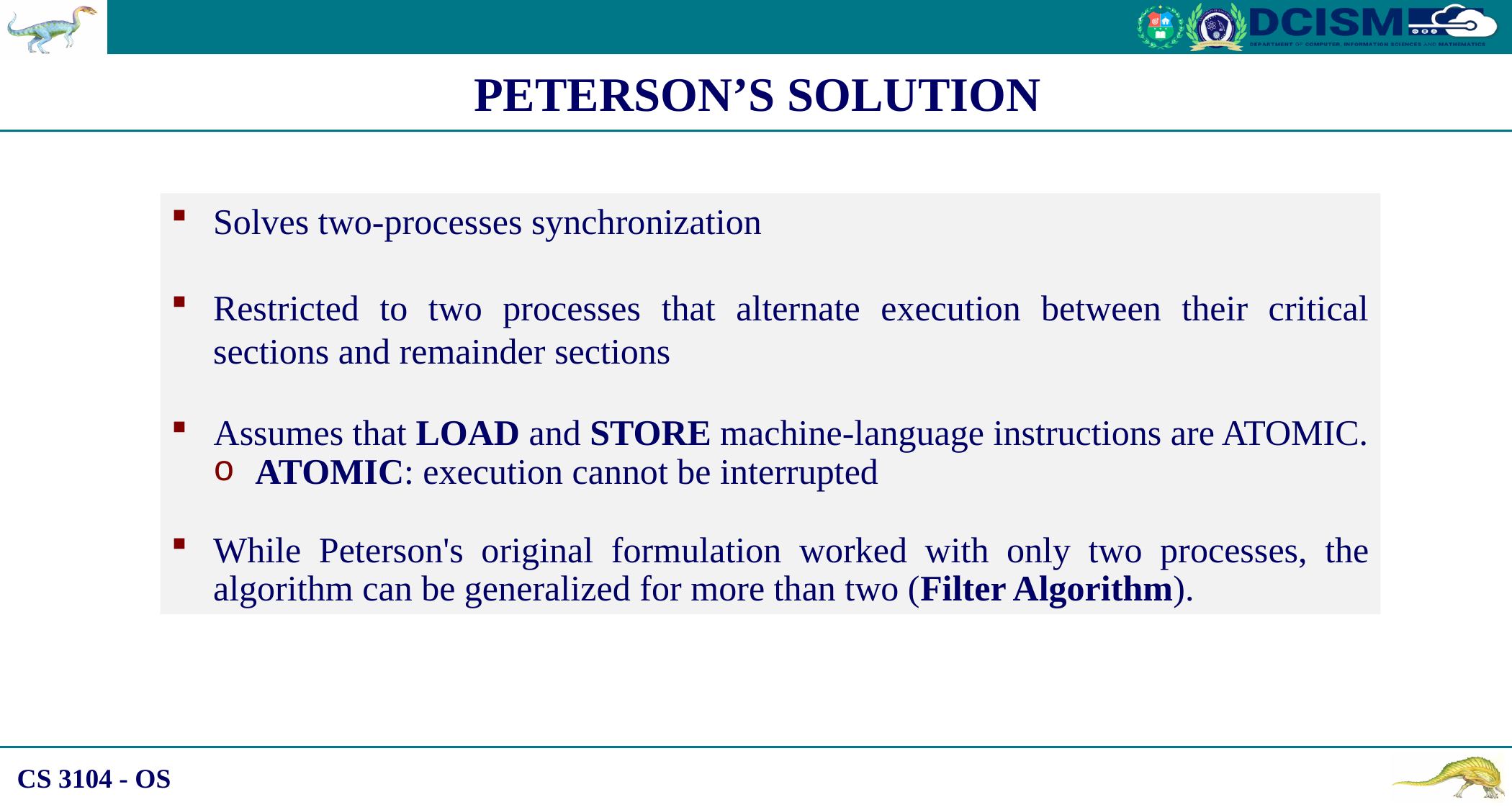

PETERSON’S SOLUTION
Solves two-processes synchronization

Restricted to two processes that alternate execution between their critical sections and remainder sections

Assumes that LOAD and STORE machine-language instructions are ATOMIC.
ATOMIC: execution cannot be interrupted

While Peterson's original formulation worked with only two processes, the algorithm can be generalized for more than two (Filter Algorithm).